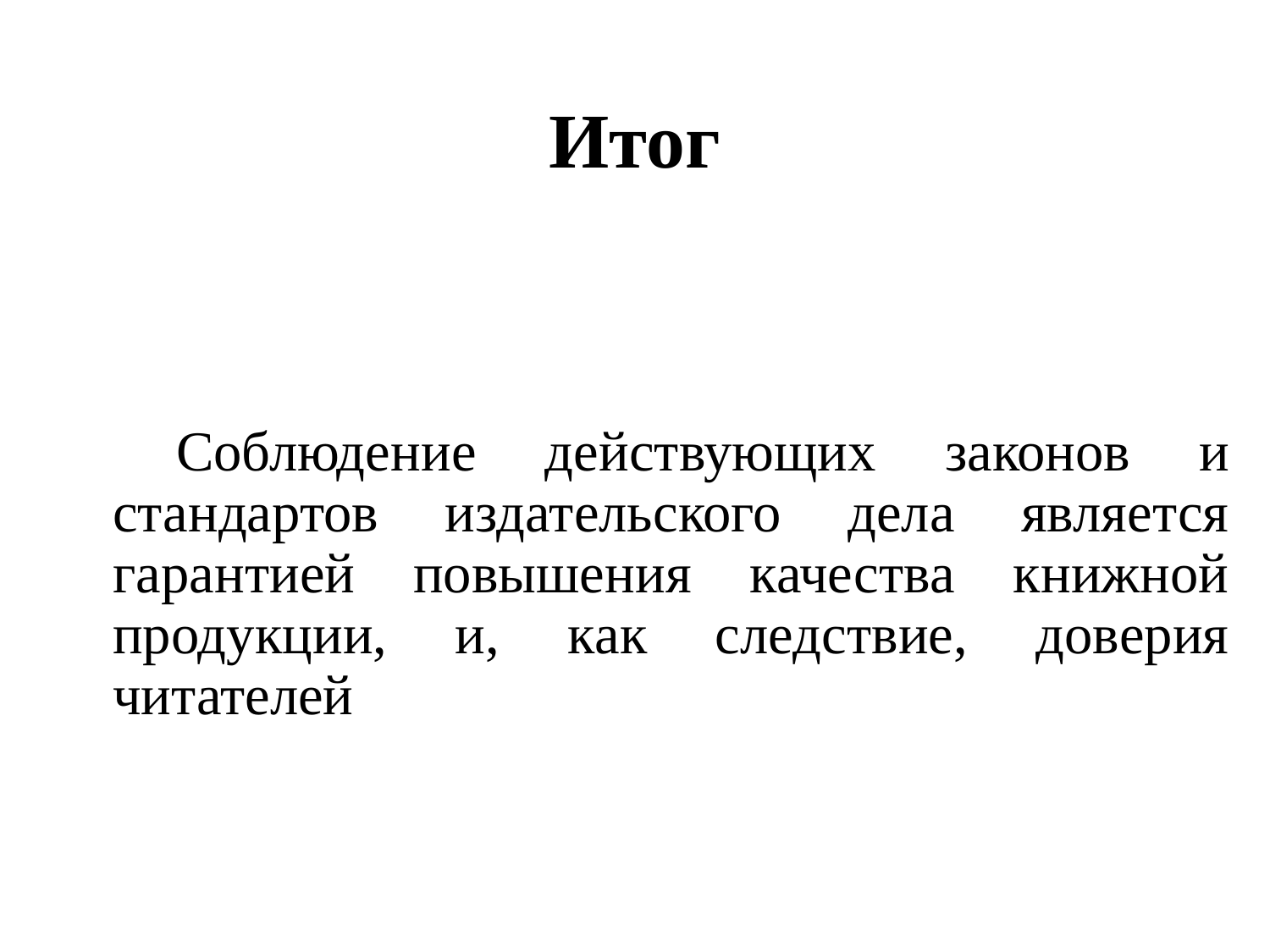

# Итог
Соблюдение действующих законов и стандартов издательского дела является гарантией повышения качества книжной продукции, и, как следствие, доверия читателей